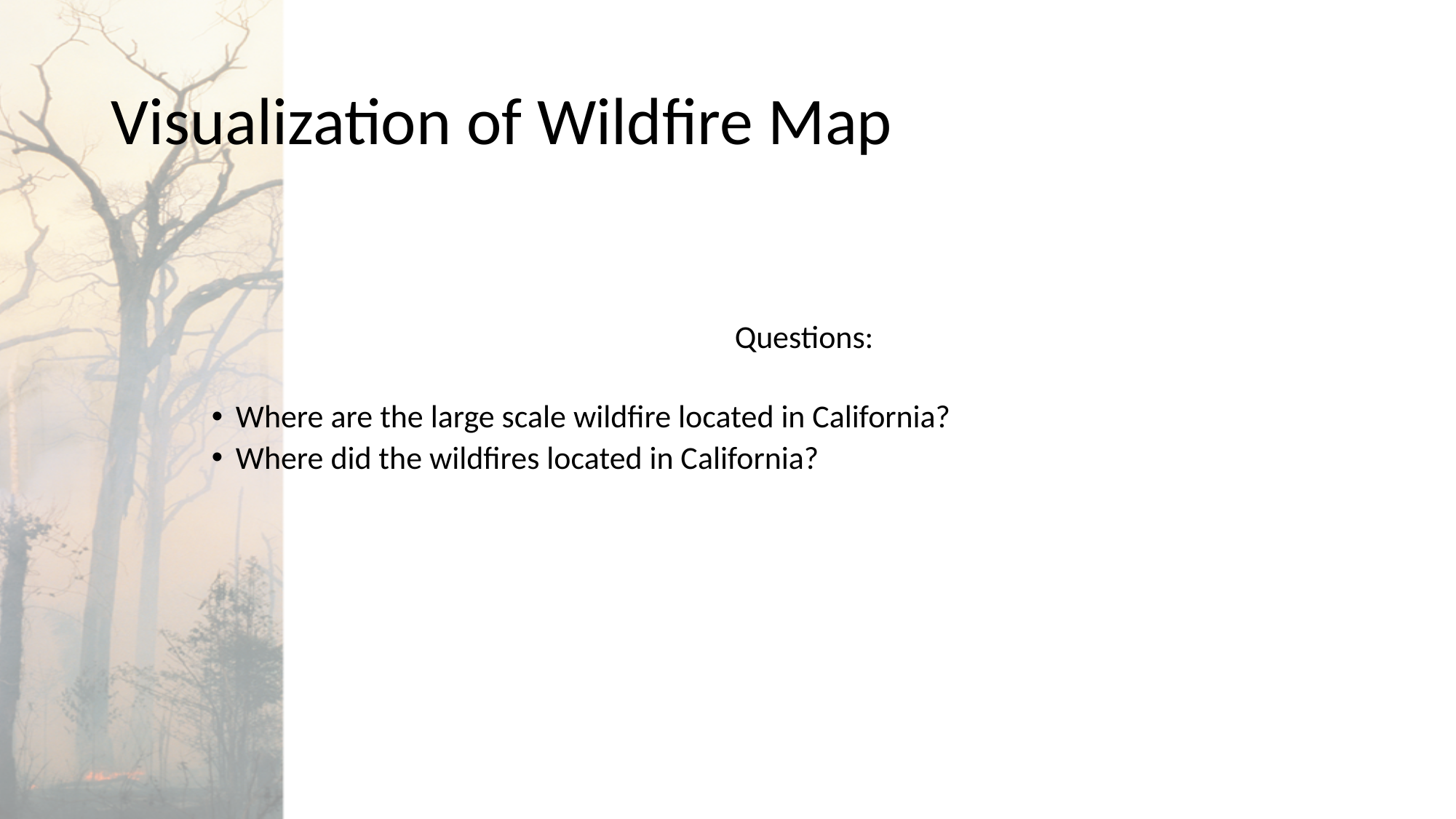

# Visualization of Wildfire Map
Questions:
Where are the large scale wildfire located in California?
Where did the wildfires located in California?